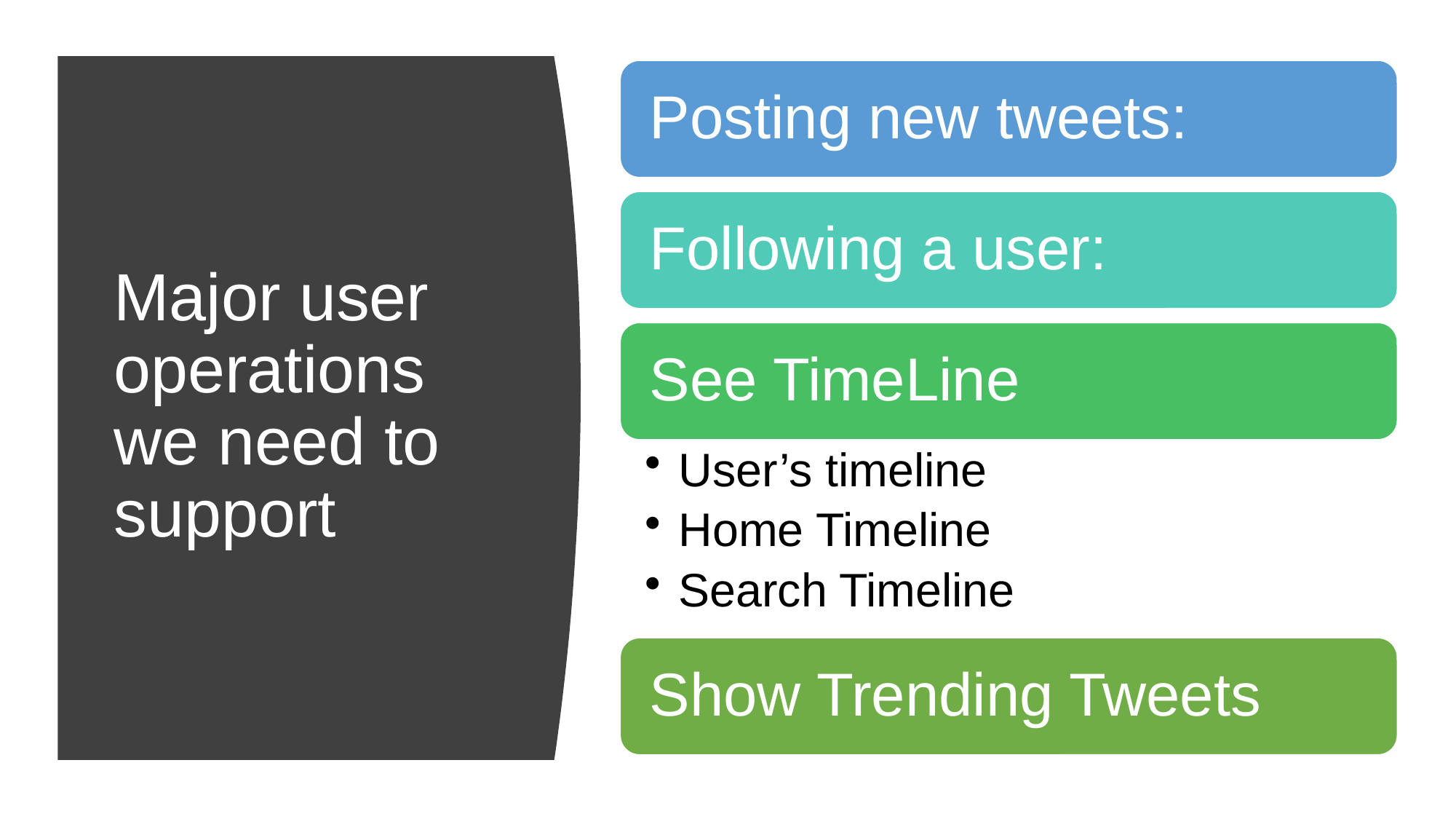

Posting new tweets:
Following a user:
See TimeLine
User’s timeline
Home Timeline
Search Timeline
Show Trending Tweets

# Major user operations we need to support